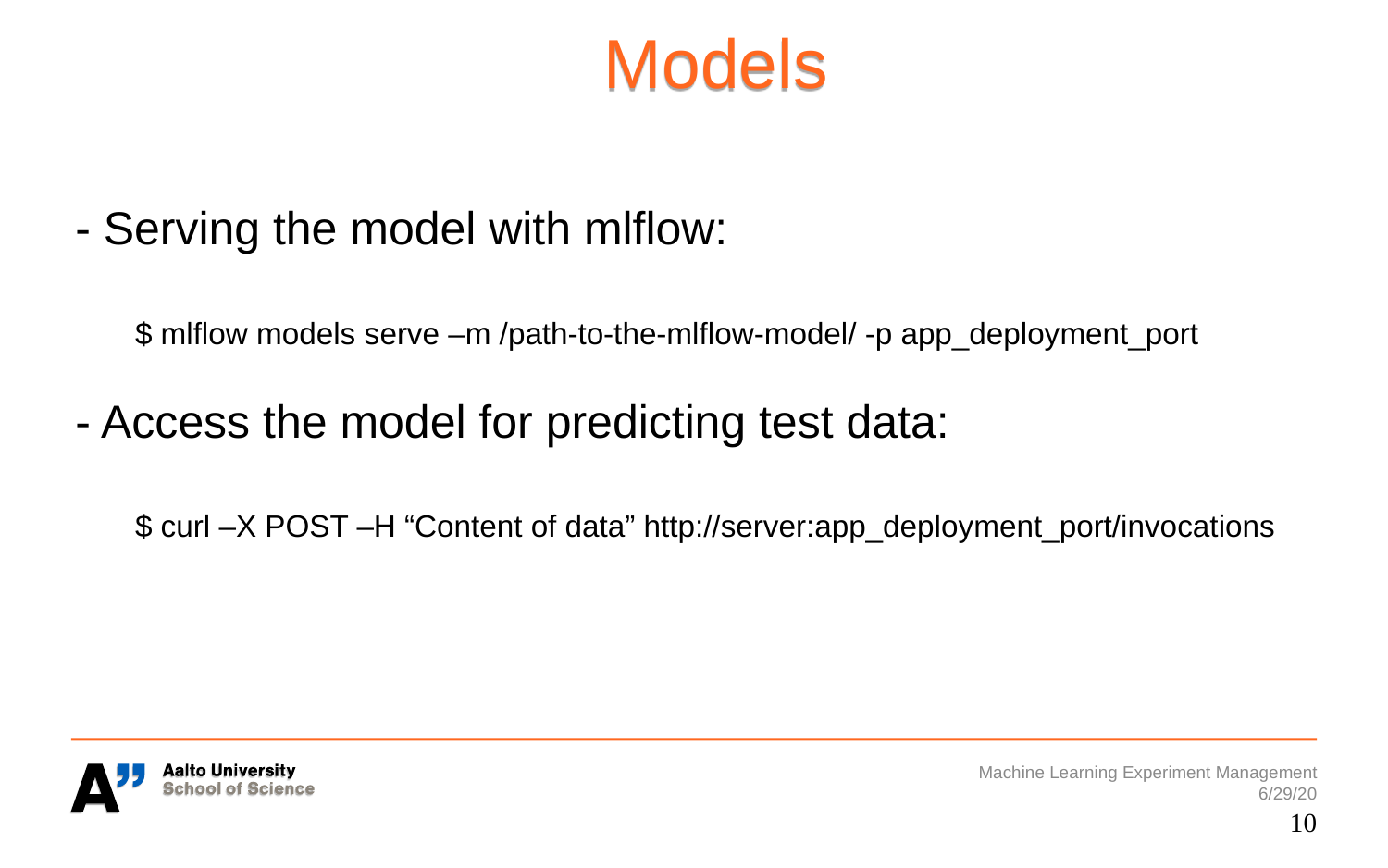

Models
- Serving the model with mlflow:
       $ mlflow models serve –m /path-to-the-mlflow-model/ -p app_deployment_port
- Access the model for predicting test data:
       $ curl –X POST –H “Content of data” http://server:app_deployment_port/invocations

Machine Learning Experiment Management
6/29/20
10